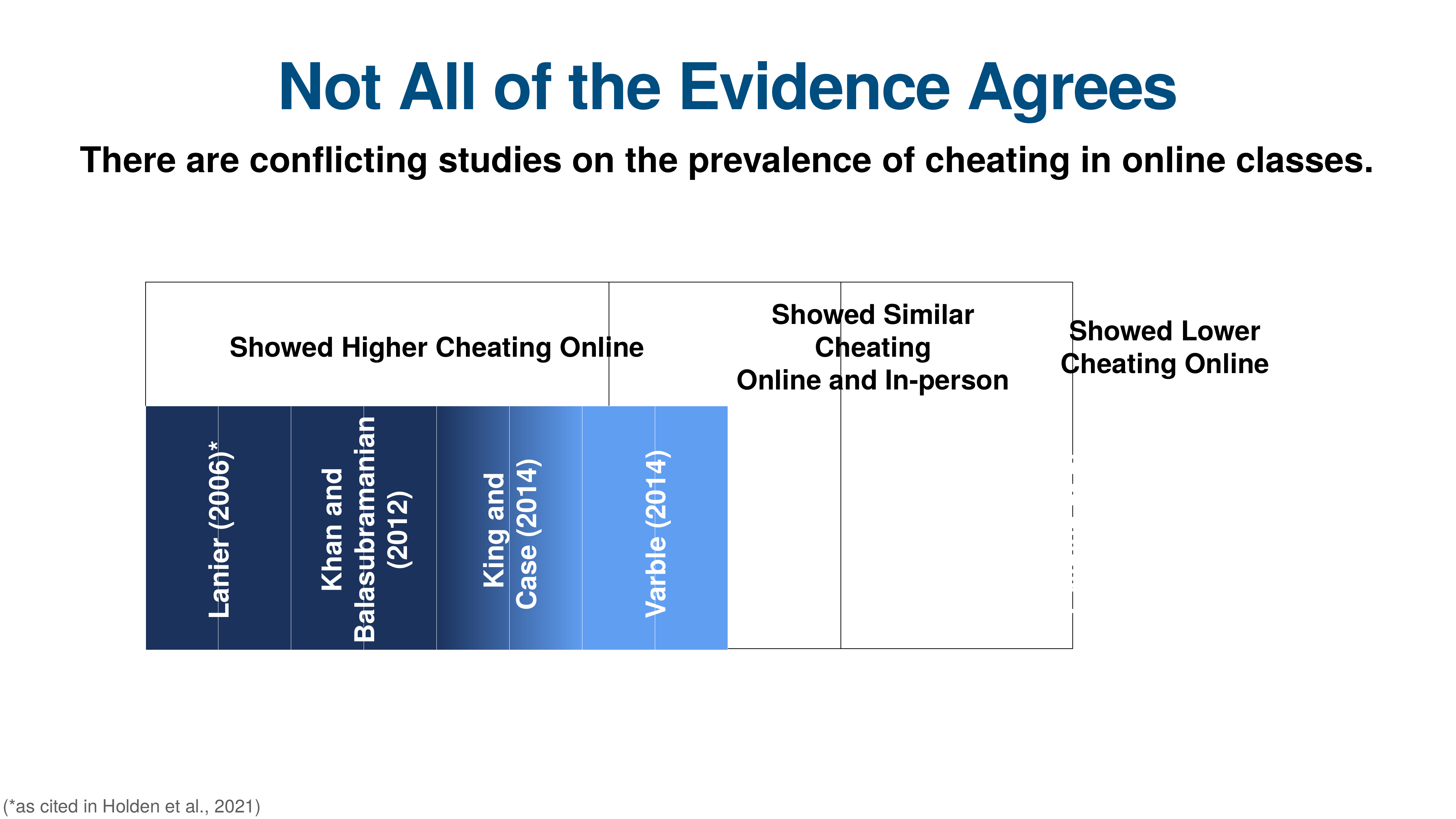

# Not All of the Evidence Agrees
There are conflicting studies on the prevalence of cheating in online classes.

### Chart

| Category | Showed Higher Cheating Online | Showed Similar Cheating Online and In-person | Showed Lower Cheating Online |
|---|---|---|---|
| Region 1 | 0.5 | 0.25 | 0.25 |
Showed Similar
Cheating
Online and In-person
Showed Lower
Cheating Online
Showed Higher Cheating Online

### Chart

| Category | Lanier (2006) | Khan and Balasubramanian (2012) | King and Case (2014) | Varble (2014) | Watson and Sottile (2010) | Ladyschewsky (2015) | Grijalva et al. (2006) | Stuber-McEwen et al. (2009) |
|---|---|---|---|---|---|---|---|---|
| None | 0.125 | 0.125 | 0.125 | 0.125 | 0.125 | 0.125 | 0.125 | 0.125 |
Khan and
Balasubramanian
(2012)
Grijalva et al.
(2006)
Stuber-McEwen*
et al. (2009)
Watson and
Sottile (2010)
King and
Case (2014)
Ladyschewsky*
(2015)
Lanier (2006)*
Varble (2014)
(*as cited in Holden et al., 2021)